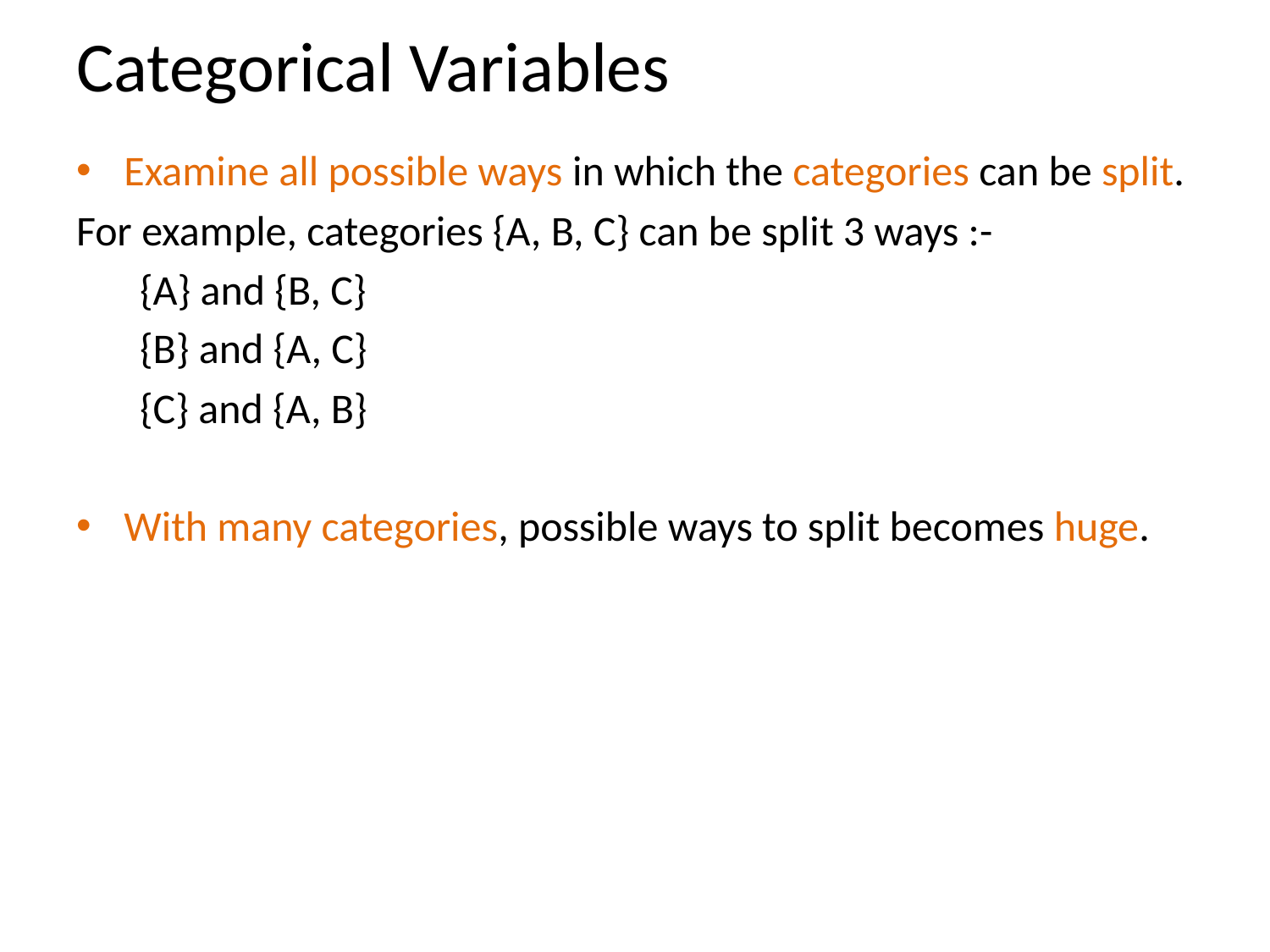

# Categorical Variables
Examine all possible ways in which the categories can be split.
For example, categories {A, B, C} can be split 3 ways :-
{A} and {B, C}
{B} and {A, C}
{C} and {A, B}

With many categories, possible ways to split becomes huge.
9